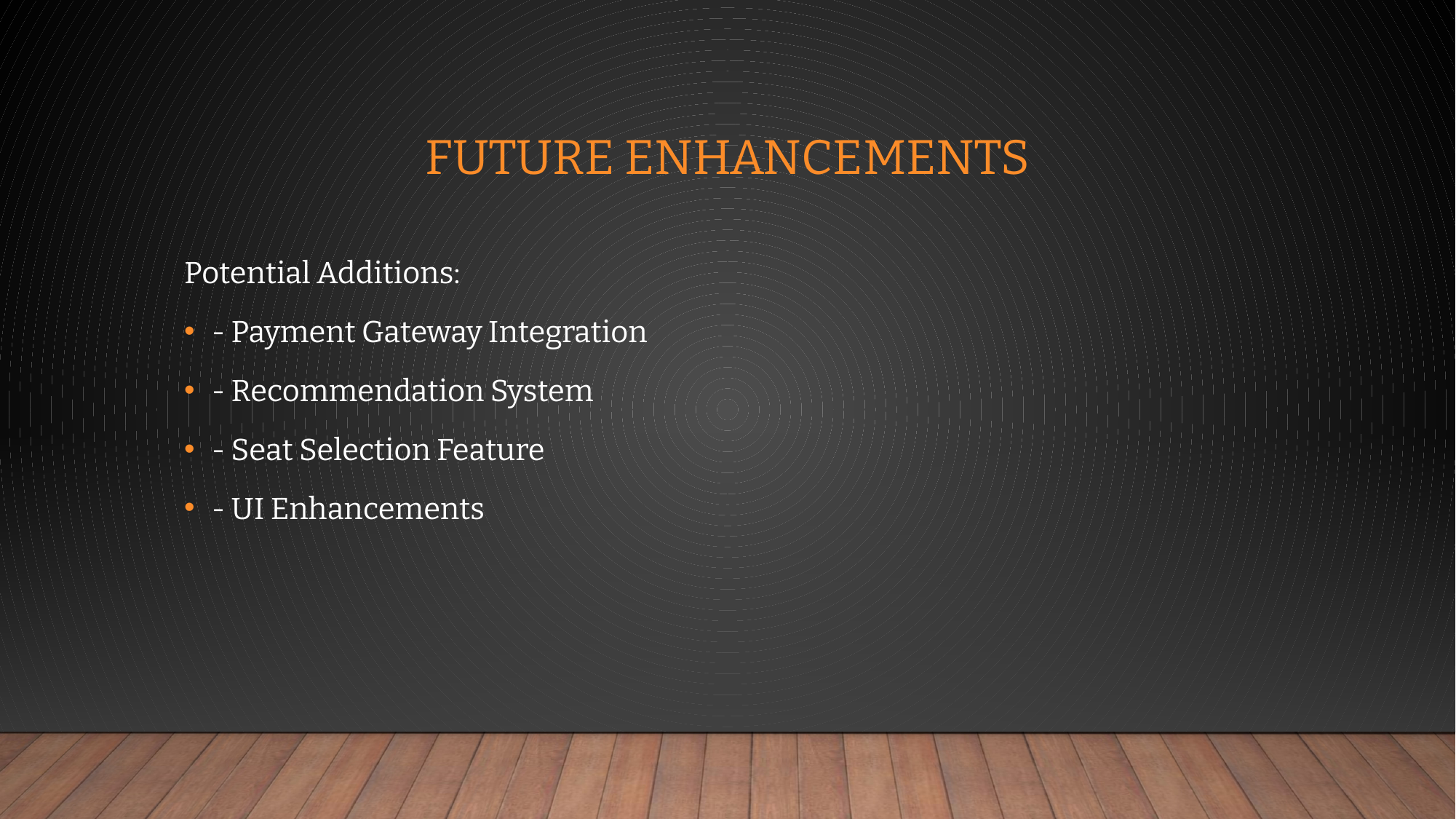

# Future Enhancements
Potential Additions:
- Payment Gateway Integration
- Recommendation System
- Seat Selection Feature
- UI Enhancements